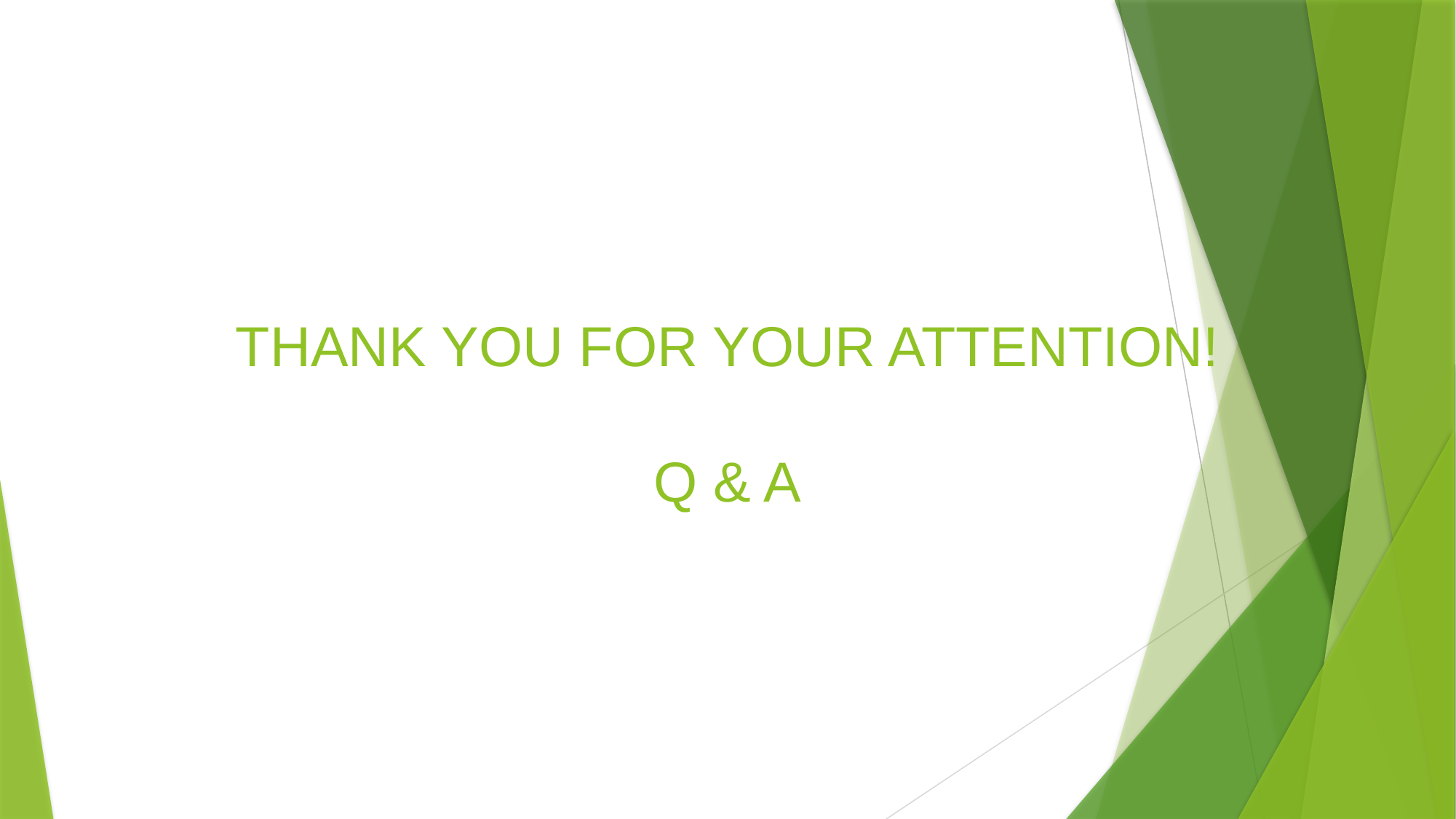

# THANK YOU FOR YOUR ATTENTION! Q & A